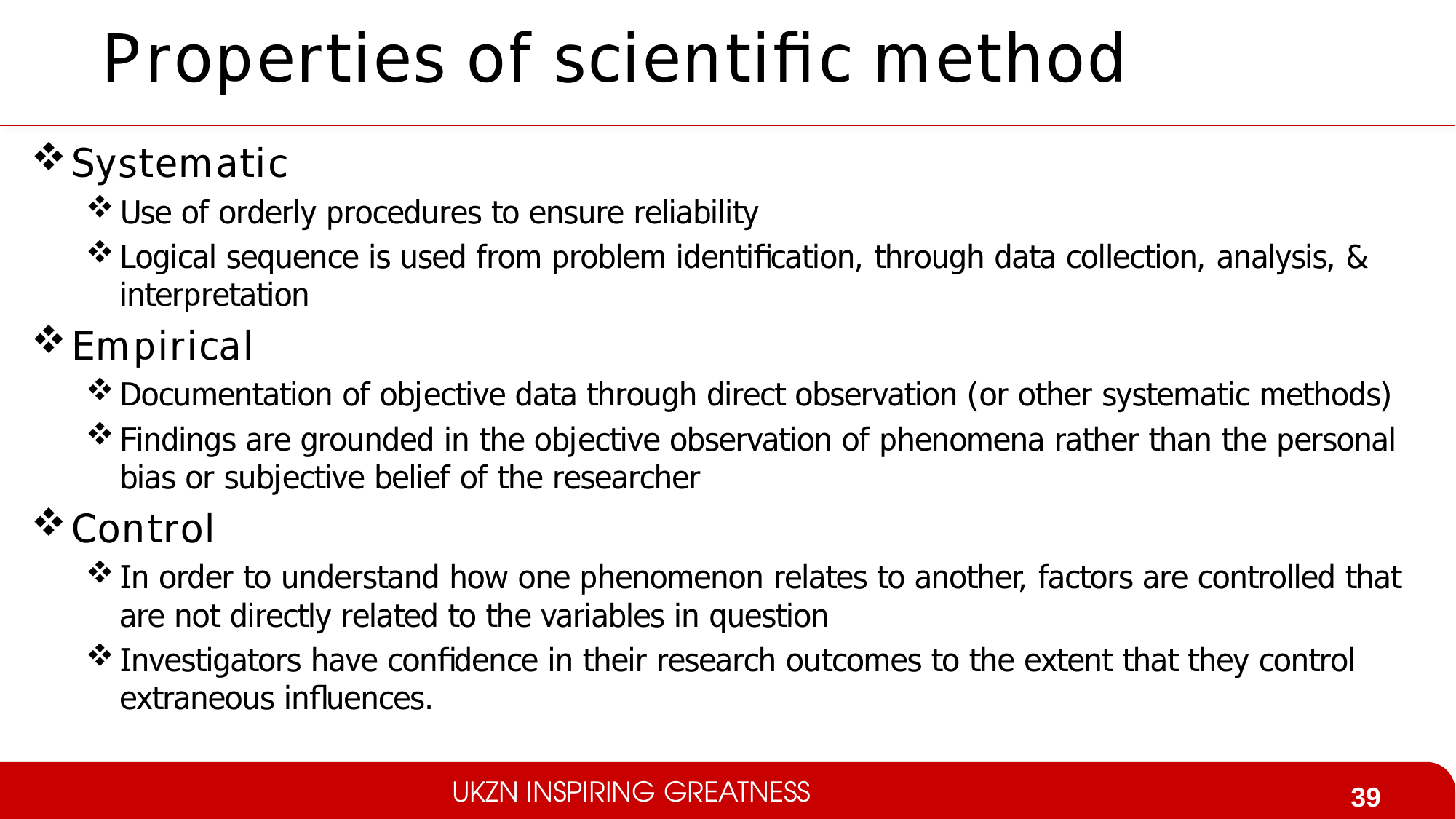

# Properties of scientific method
Systematic
Use of orderly procedures to ensure reliability
Logical sequence is used from problem identification, through data collection, analysis, & interpretation
Empirical
Documentation of objective data through direct observation (or other systematic methods)
Findings are grounded in the objective observation of phenomena rather than the personal bias or subjective belief of the researcher
Control
In order to understand how one phenomenon relates to another, factors are controlled that are not directly related to the variables in question
Investigators have confidence in their research outcomes to the extent that they control extraneous influences.

39